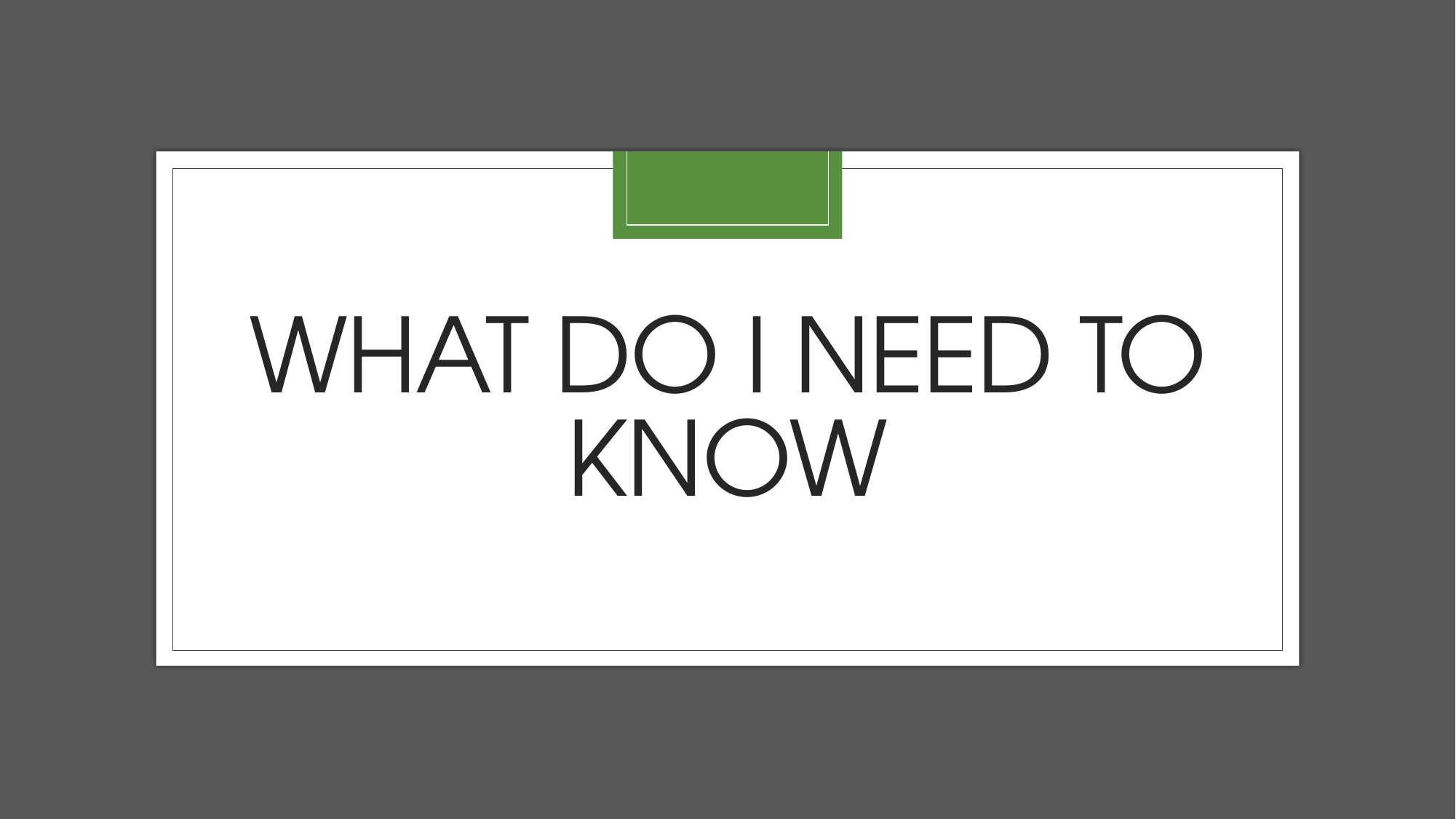

# What do I need to know